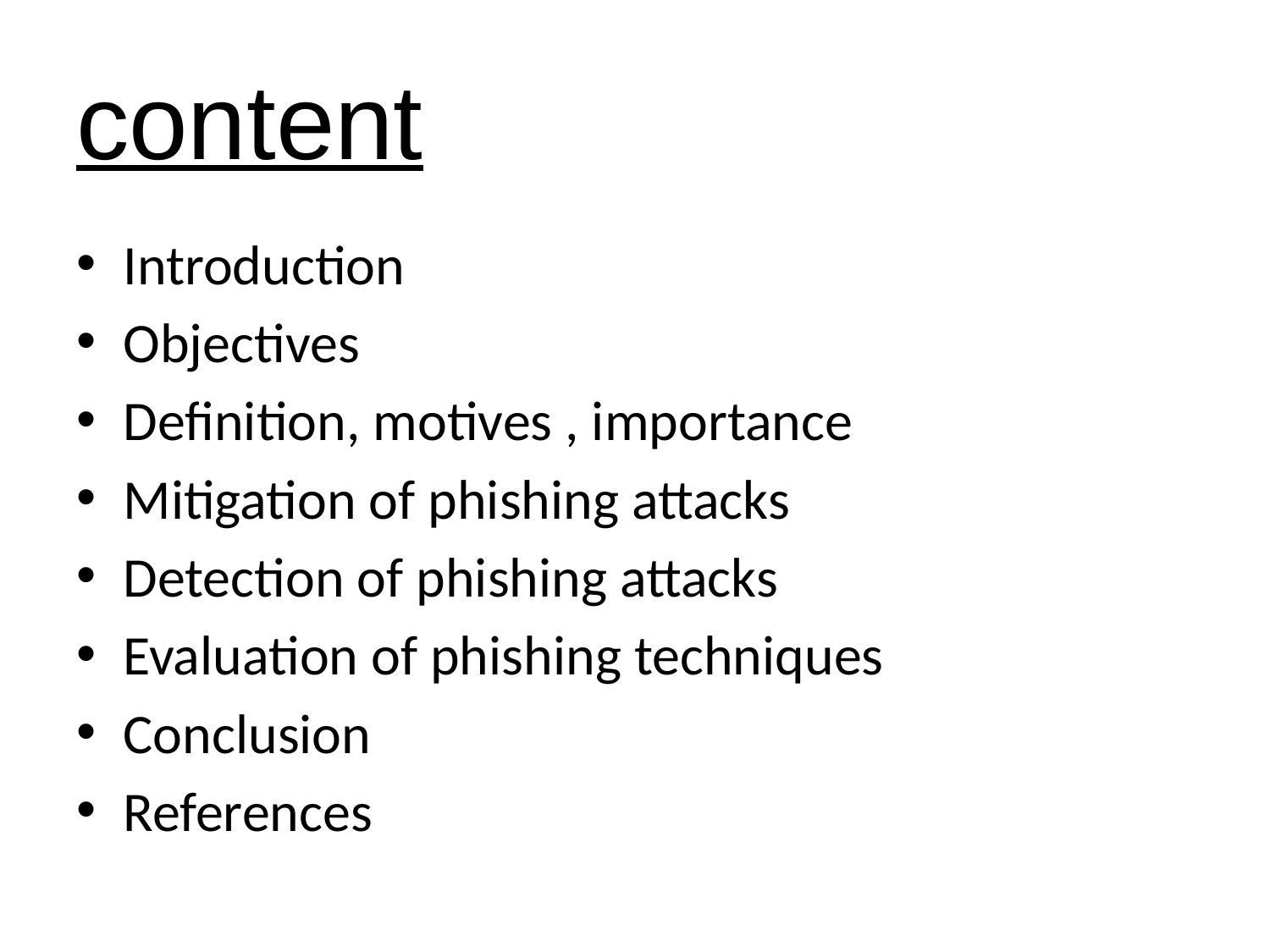

# content
Introduction
Objectives
Definition, motives , importance
Mitigation of phishing attacks
Detection of phishing attacks
Evaluation of phishing techniques
Conclusion
References